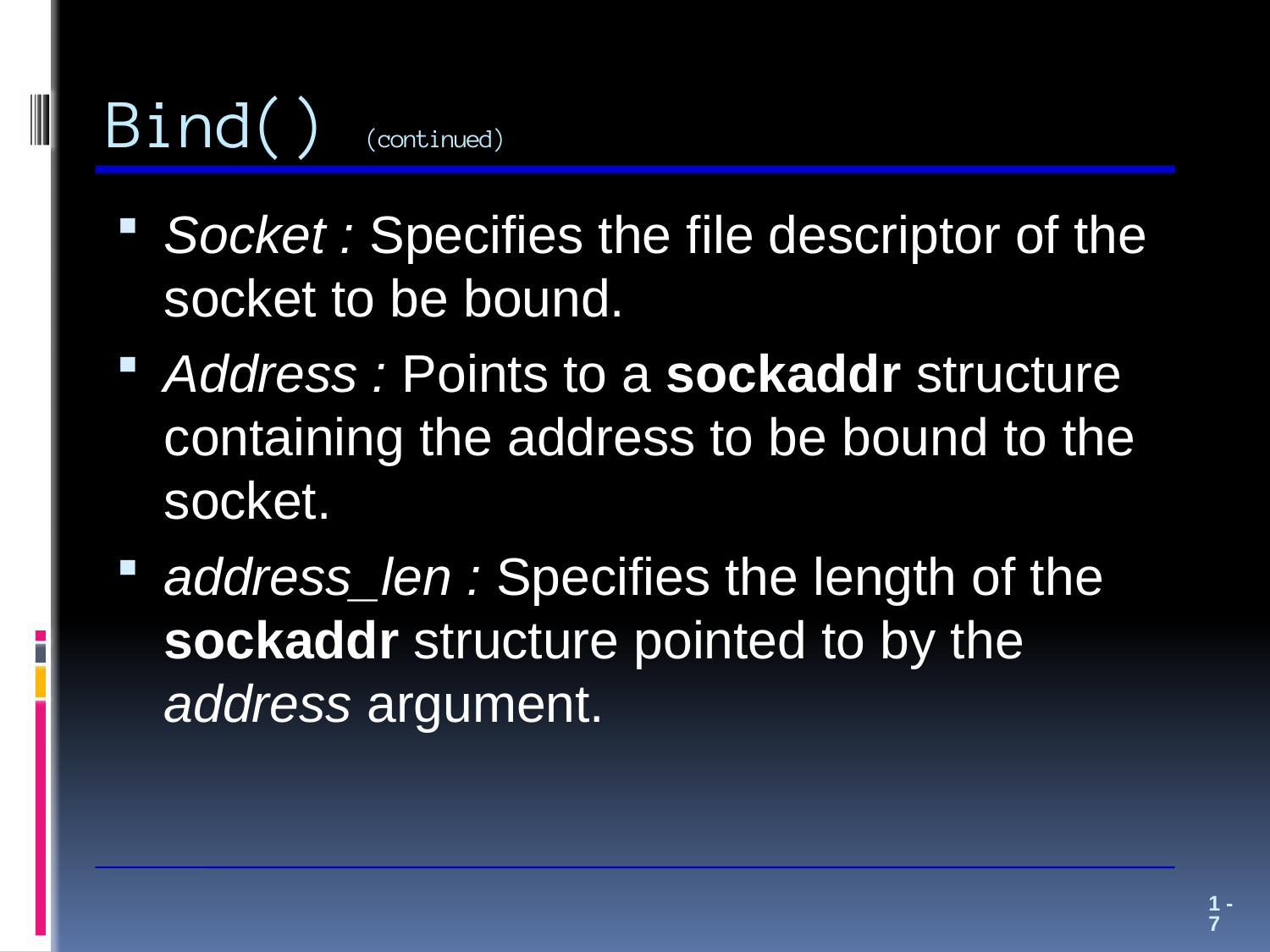

Specifies the file descriptor of the socket to be bound.

# Bind() (continued)
Socket : Specifies the file descriptor of the socket to be bound.
Address : Points to a sockaddr structure containing the address to be bound to the socket.
address_len : Specifies the length of the sockaddr structure pointed to by the address argument.
1 - 7